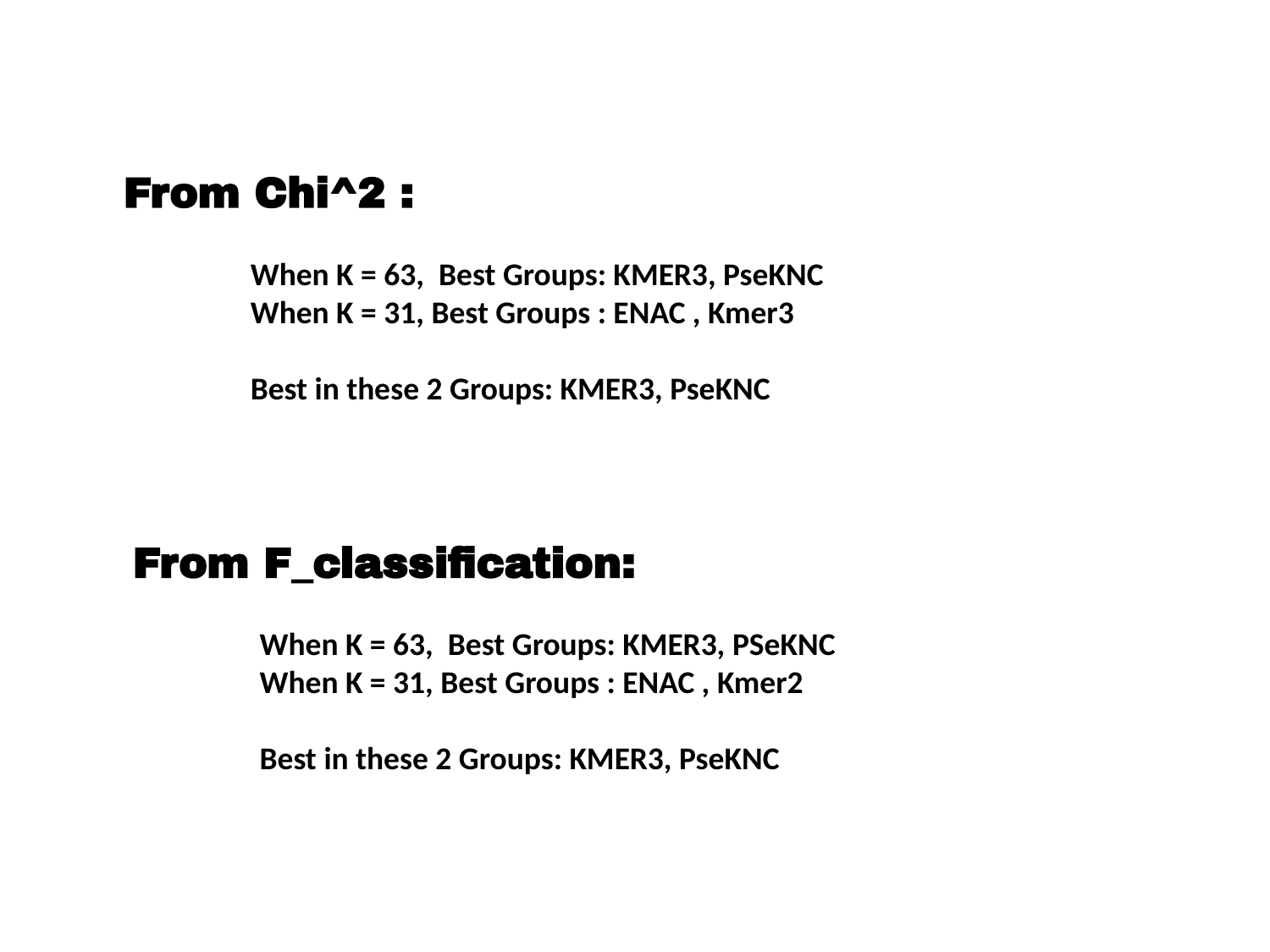

From Chi^2 :

When K = 63,  Best Groups: KMER3, PseKNC
When K = 31, Best Groups : ENAC , Kmer3

Best in these 2 Groups: KMER3, PseKNC
From F_classification:

When K = 63,  Best Groups: KMER3, PSeKNC
When K = 31, Best Groups : ENAC , Kmer2

Best in these 2 Groups: KMER3, PseKNC